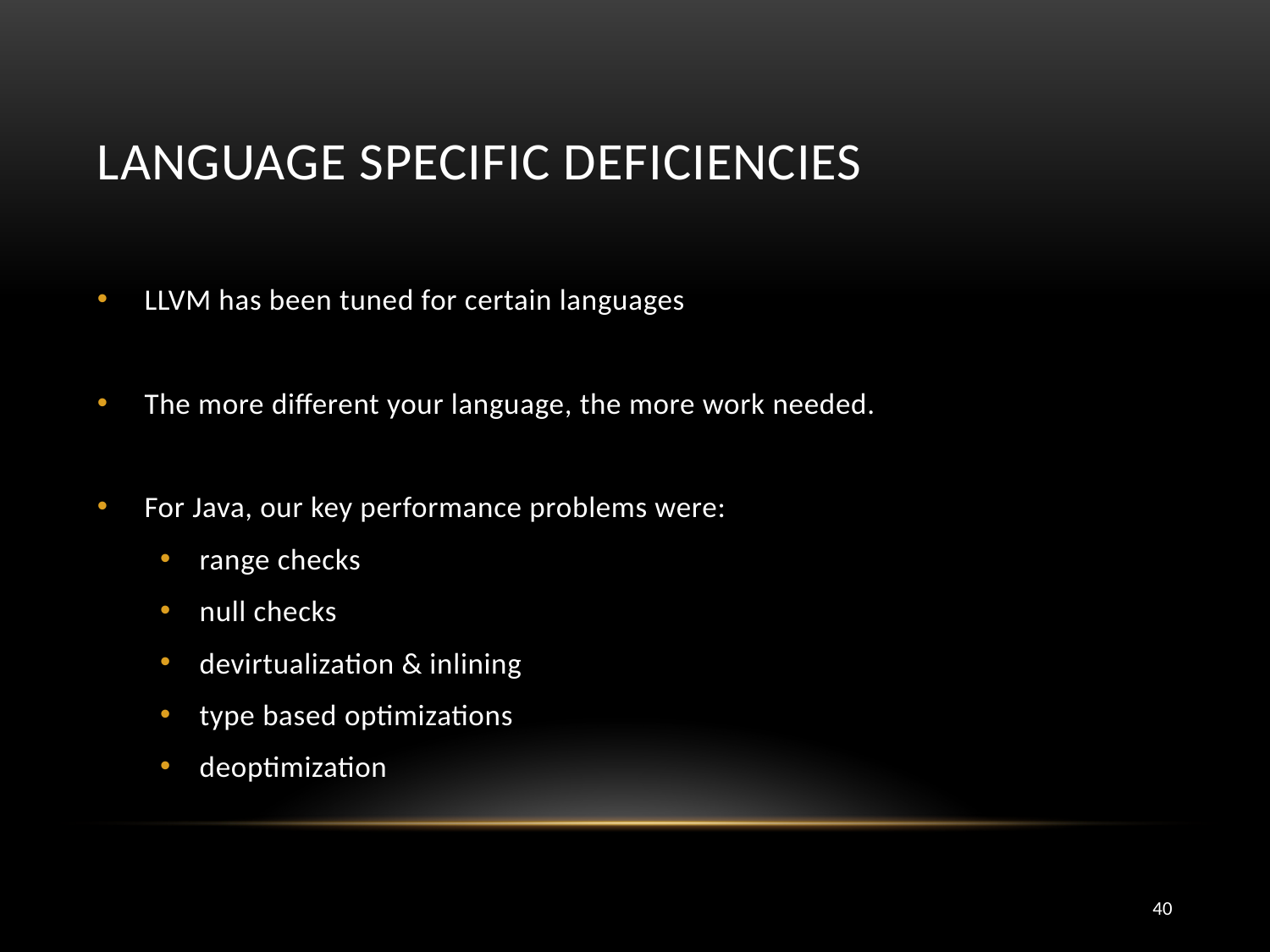

# Language Specific Deficiencies

LLVM has been tuned for certain languages

The more different your language, the more work needed.

For Java, our key performance problems were:
range checks
null checks
devirtualization & inlining
type based optimizations
deoptimization
40